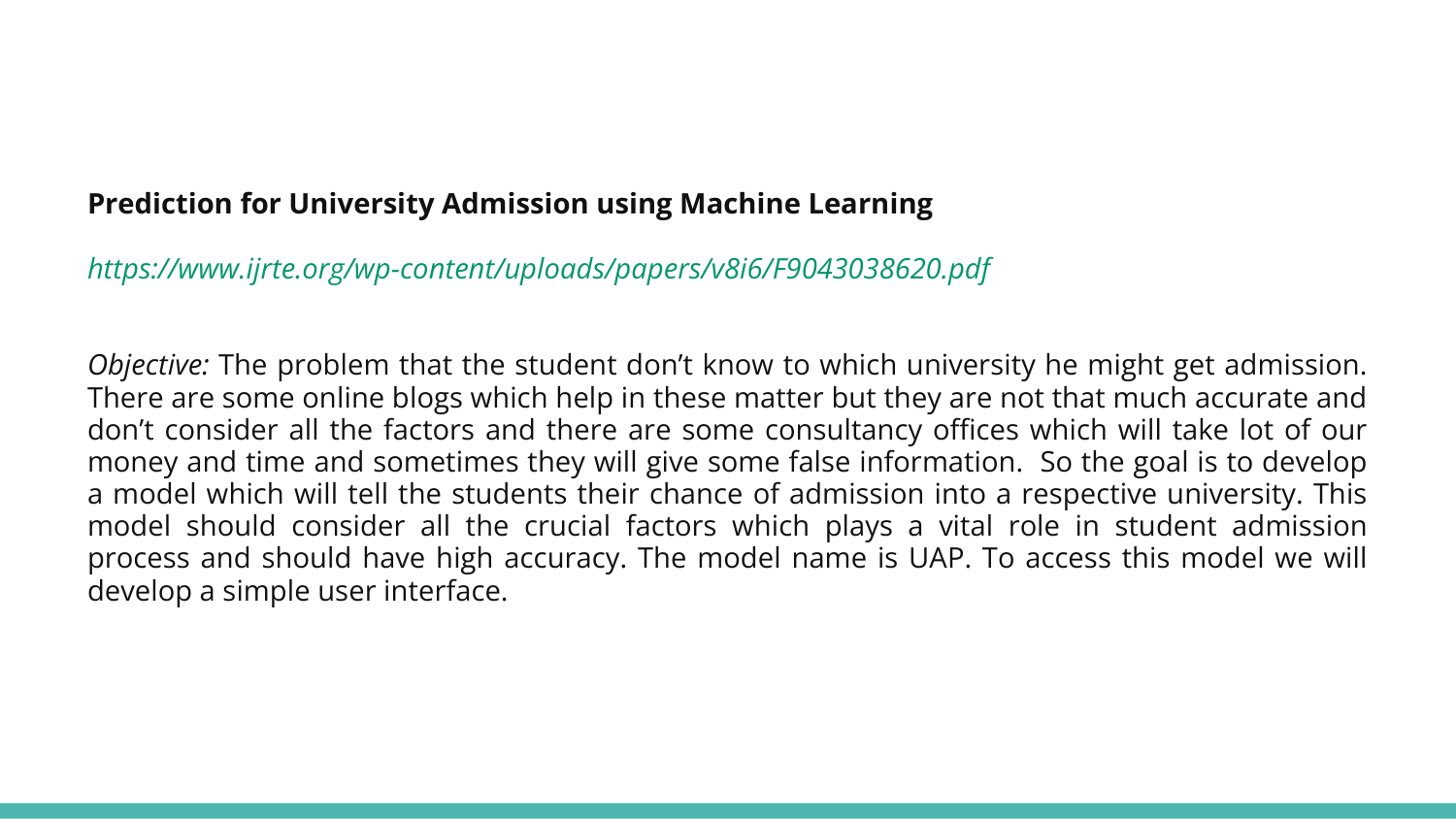

Prediction for University Admission using Machine Learning

	https://www.ijrte.org/wp-content/uploads/papers/v8i6/F9043038620.pdf

	Objective: The problem that the student don’t know to which university he might get admission. There are some online blogs which help in these matter but they are not that much accurate and don’t consider all the factors and there are some consultancy offices which will take lot of our money and time and sometimes they will give some false information.  So the goal is to develop a model which will tell the students their chance of admission into a respective university. This model should consider all the crucial factors which plays a vital role in student admission process and should have high accuracy. The model name is UAP. To access this model we will develop a simple user interface.